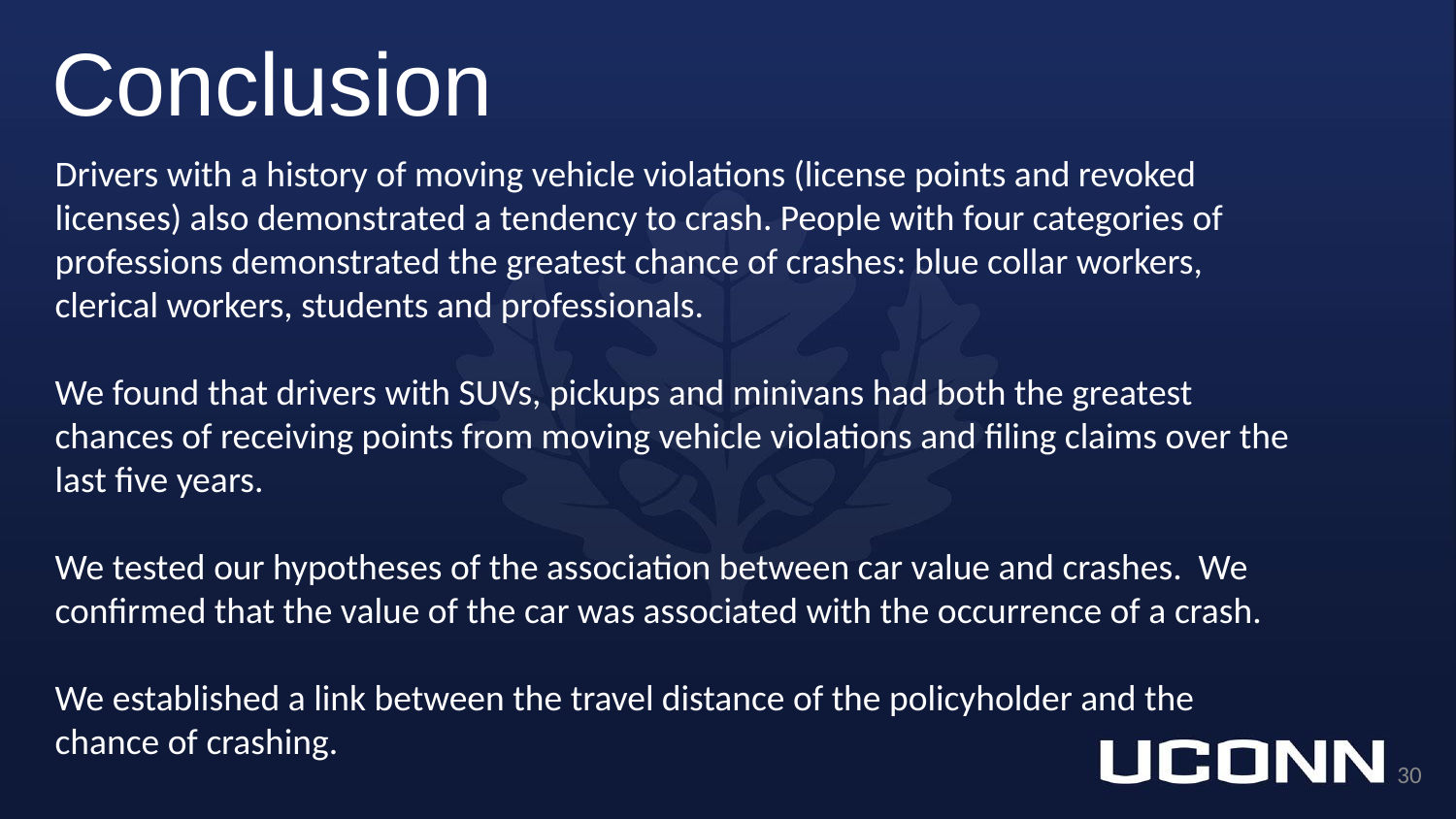

# Conclusion
Drivers with a history of moving vehicle violations (license points and revoked licenses) also demonstrated a tendency to crash. People with four categories of professions demonstrated the greatest chance of crashes: blue collar workers, clerical workers, students and professionals.

We found that drivers with SUVs, pickups and minivans had both the greatest chances of receiving points from moving vehicle violations and filing claims over the last five years.

We tested our hypotheses of the association between car value and crashes.  We confirmed that the value of the car was associated with the occurrence of a crash.

We established a link between the travel distance of the policyholder and the chance of crashing.

30